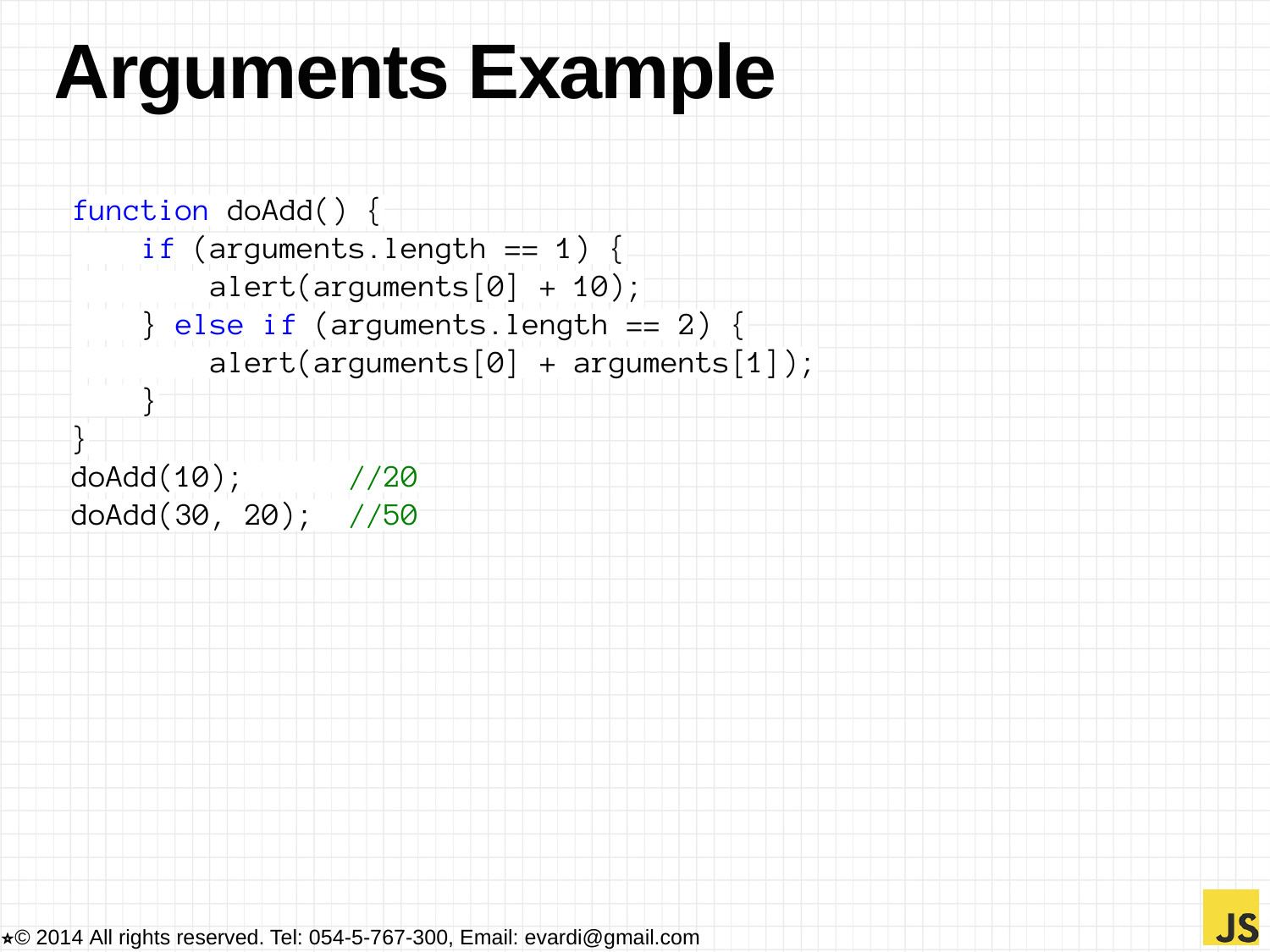

# Arguments Example
function doAdd() {
    if (arguments.length == 1) {
        alert(arguments[0] + 10);
    } else if (arguments.length == 2) {
        alert(arguments[0] + arguments[1]);
    }
}
doAdd(10);      //20
doAdd(30, 20);  //50